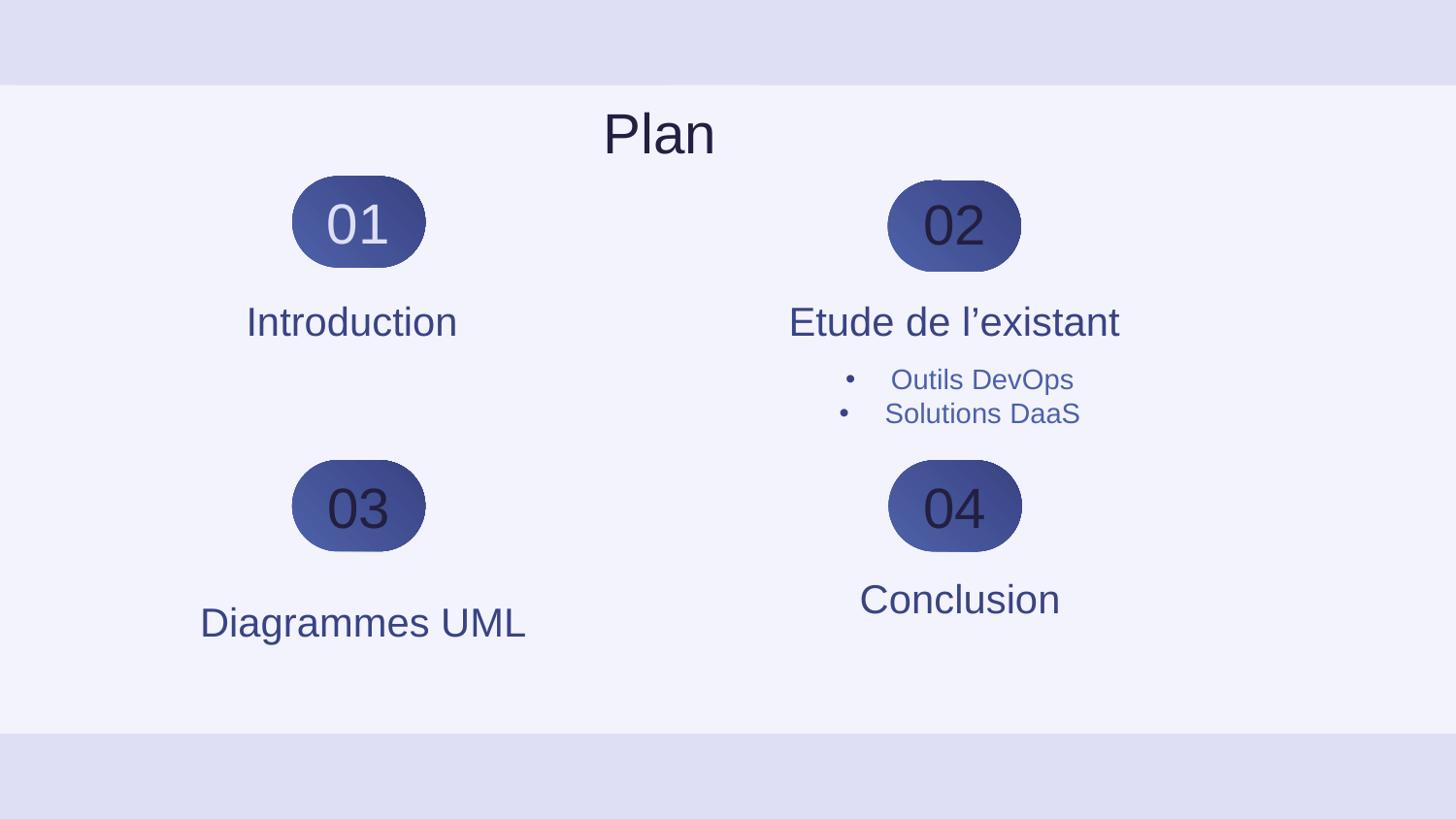

Plan

01
02
Introduction
Etude de l’existant
Outils DevOps
Solutions DaaS

03
04
Conclusion
Diagrammes UML